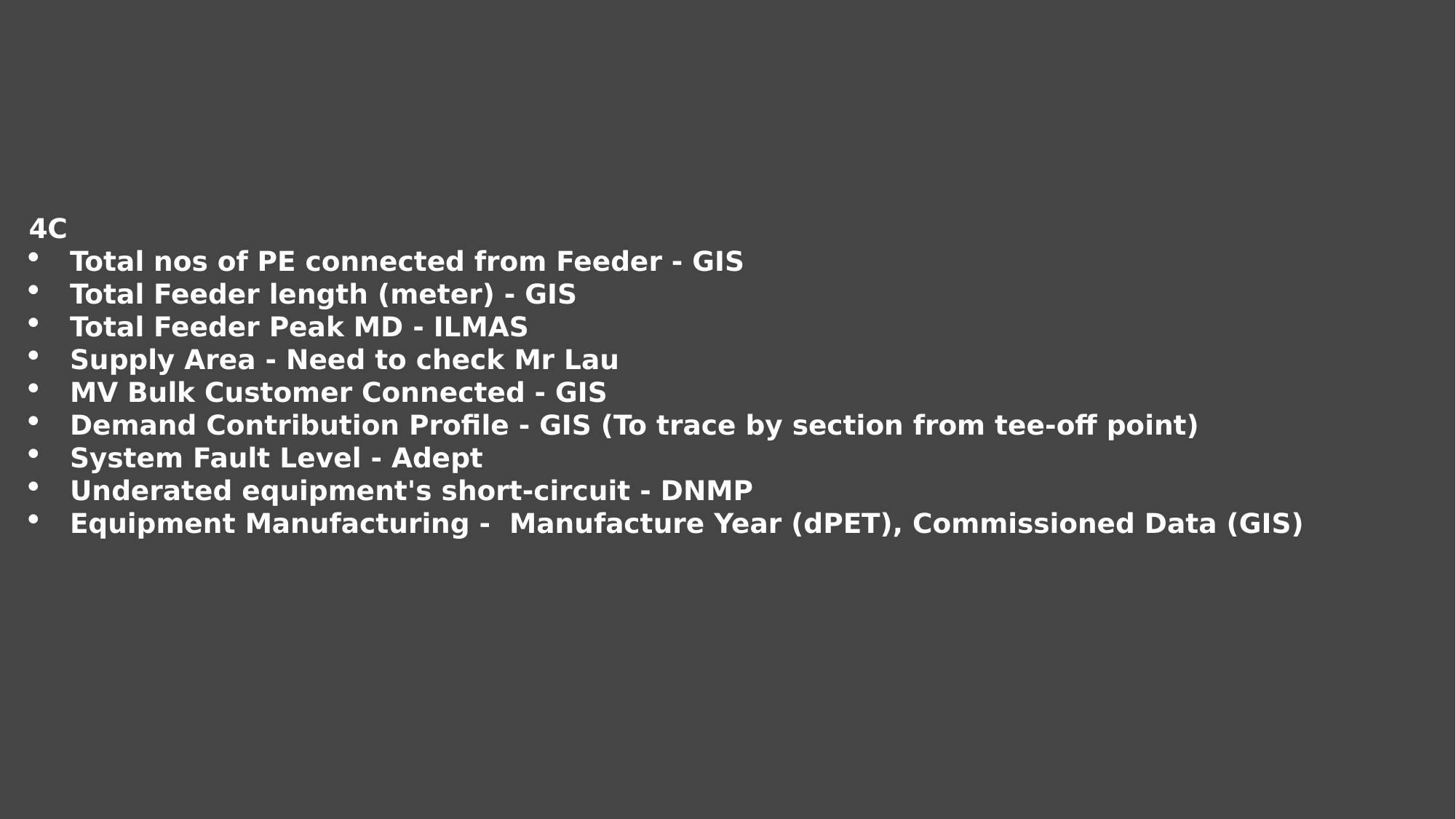

4C
Total nos of PE connected from Feeder - GIS
Total Feeder length (meter) - GIS
Total Feeder Peak MD - ILMAS
Supply Area - Need to check Mr Lau
MV Bulk Customer Connected - GIS
Demand Contribution Profile - GIS (To trace by section from tee-off point)
System Fault Level - Adept
Underated equipment's short-circuit - DNMP
Equipment Manufacturing -  Manufacture Year (dPET), Commissioned Data (GIS)